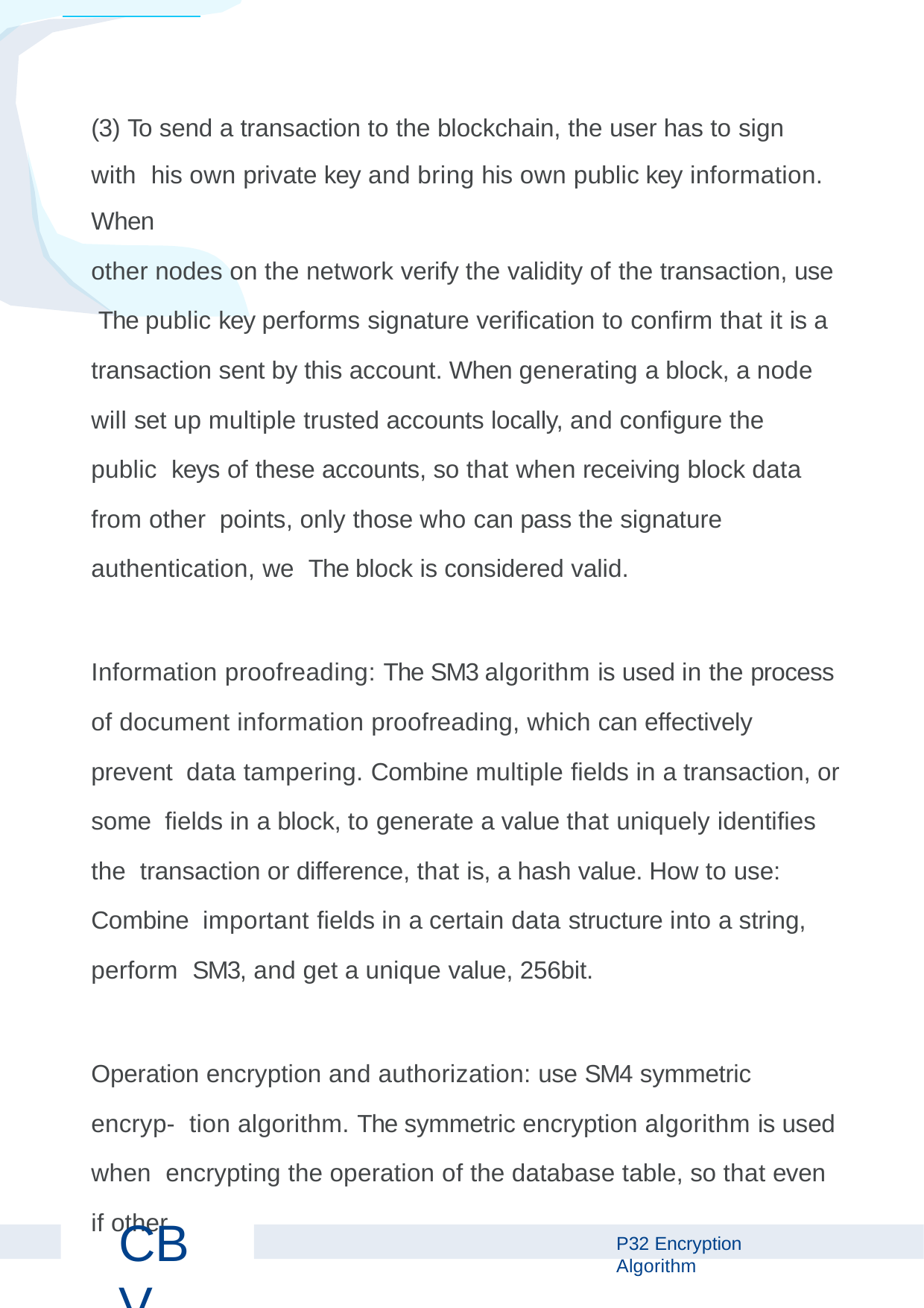

(3) To send a transaction to the blockchain, the user has to sign with  his own private key and bring his own public key information. When
other nodes on the network verify the validity of the transaction, use  The public key performs signature veriﬁcation to conﬁrm that it is a  transaction sent by this account. When generating a block, a node  will set up multiple trusted accounts locally, and conﬁgure the public  keys of these accounts, so that when receiving block data from other  points, only those who can pass the signature authentication, we  The block is considered valid.

Information proofreading: The SM3 algorithm is used in the process  of document information proofreading, which can eﬀectively prevent  data tampering. Combine multiple ﬁelds in a transaction, or some  ﬁelds in a block, to generate a value that uniquely identiﬁes the  transaction or diﬀerence, that is, a hash value. How to use: Combine  important ﬁelds in a certain data structure into a string, perform  SM3, and get a unique value, 256bit.

Operation encryption and authorization: use SM4 symmetric encryp-  tion algorithm. The symmetric encryption algorithm is used when  encrypting the operation of the database table, so that even if other

CBV

P32 Encryption Algorithm